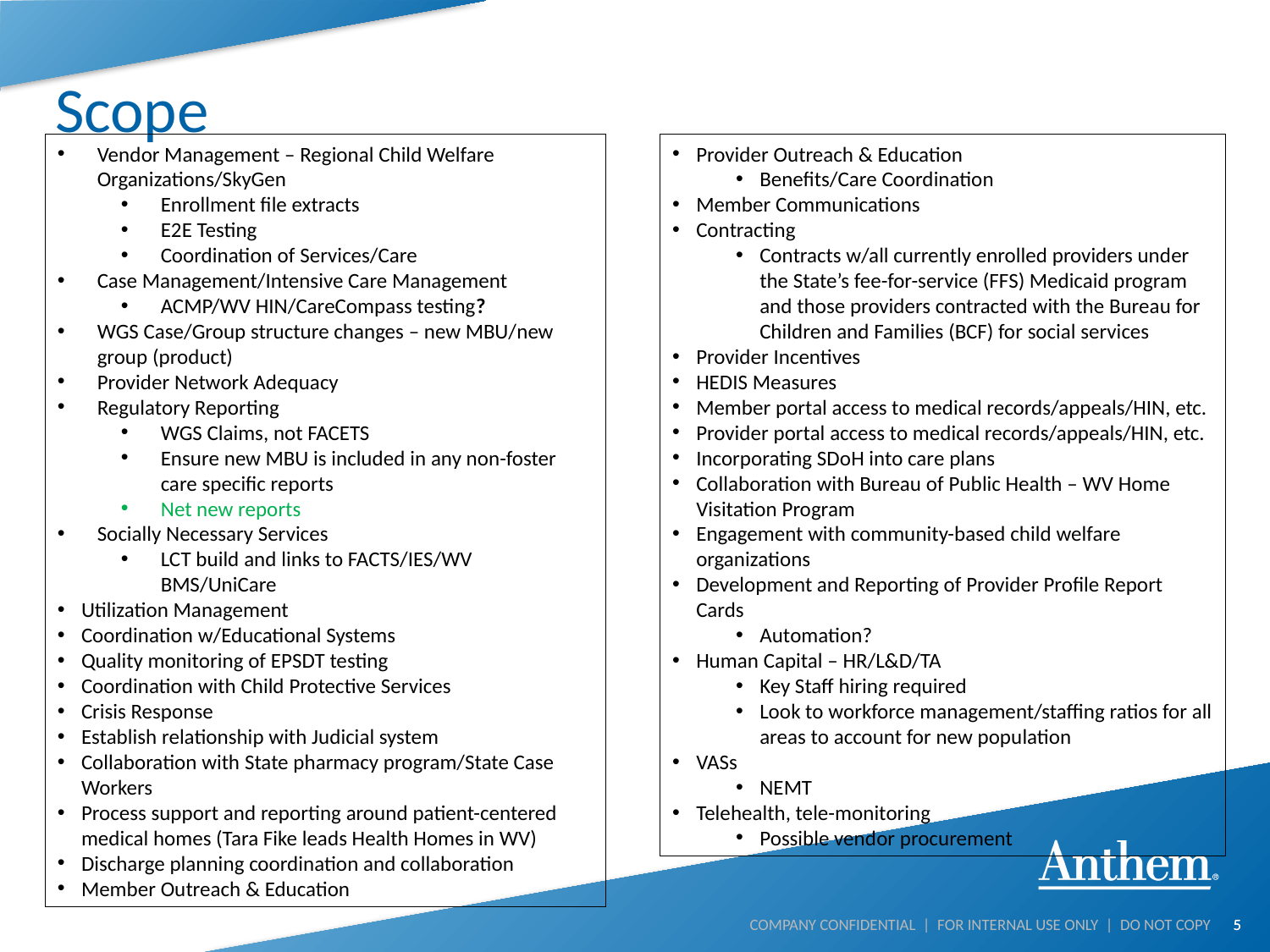

# Scope
Vendor Management – Regional Child Welfare Organizations/SkyGen
Enrollment file extracts
E2E Testing
Coordination of Services/Care
Case Management/Intensive Care Management
ACMP/WV HIN/CareCompass testing?
WGS Case/Group structure changes – new MBU/new group (product)
Provider Network Adequacy
Regulatory Reporting
WGS Claims, not FACETS
Ensure new MBU is included in any non-foster care specific reports
Net new reports
Socially Necessary Services
LCT build and links to FACTS/IES/WV BMS/UniCare
Utilization Management
Coordination w/Educational Systems
Quality monitoring of EPSDT testing
Coordination with Child Protective Services
Crisis Response
Establish relationship with Judicial system
Collaboration with State pharmacy program/State Case Workers
Process support and reporting around patient-centered medical homes (Tara Fike leads Health Homes in WV)
Discharge planning coordination and collaboration
Member Outreach & Education
Provider Outreach & Education
Benefits/Care Coordination
Member Communications
Contracting
Contracts w/all currently enrolled providers under the State’s fee-for-service (FFS) Medicaid program and those providers contracted with the Bureau for Children and Families (BCF) for social services
Provider Incentives
HEDIS Measures
Member portal access to medical records/appeals/HIN, etc.
Provider portal access to medical records/appeals/HIN, etc.
Incorporating SDoH into care plans
Collaboration with Bureau of Public Health – WV Home Visitation Program
Engagement with community-based child welfare organizations
Development and Reporting of Provider Profile Report Cards
Automation?
Human Capital – HR/L&D/TA
Key Staff hiring required
Look to workforce management/staffing ratios for all areas to account for new population
VASs
NEMT
Telehealth, tele-monitoring
Possible vendor procurement
5
COMPANY CONFIDENTIAL  |  FOR INTERNAL USE ONLY  |  DO NOT COPY